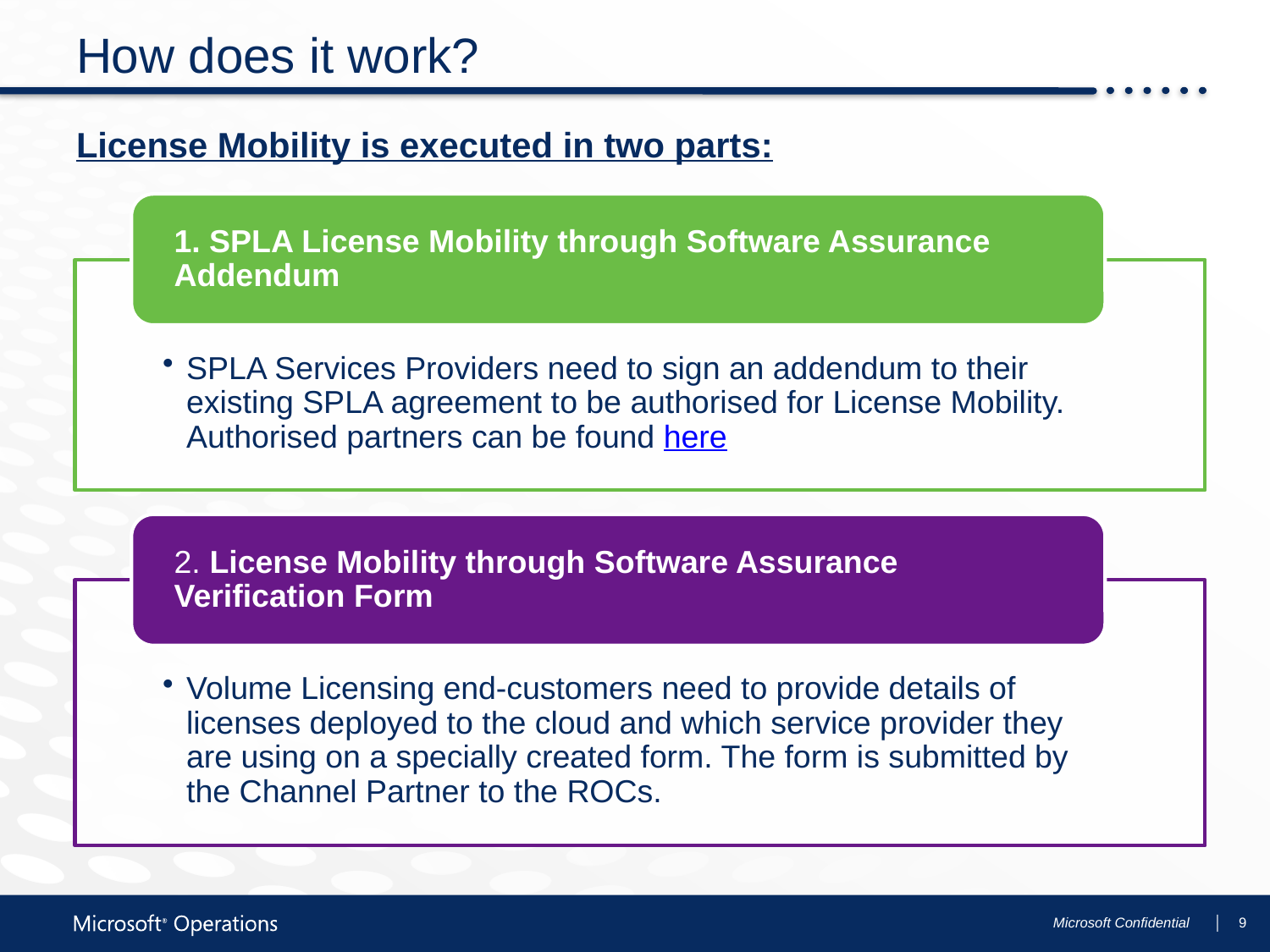

# How does it work?
License Mobility is executed in two parts:
SPLA Services Providers need to sign an addendum to their existing SPLA agreement to be authorised for License Mobility. Authorised partners can be found here
1. SPLA License Mobility through Software Assurance Addendum
Volume Licensing end-customers need to provide details of licenses deployed to the cloud and which service provider they are using on a specially created form. The form is submitted by the Channel Partner to the ROCs.
2. License Mobility through Software Assurance Verification Form